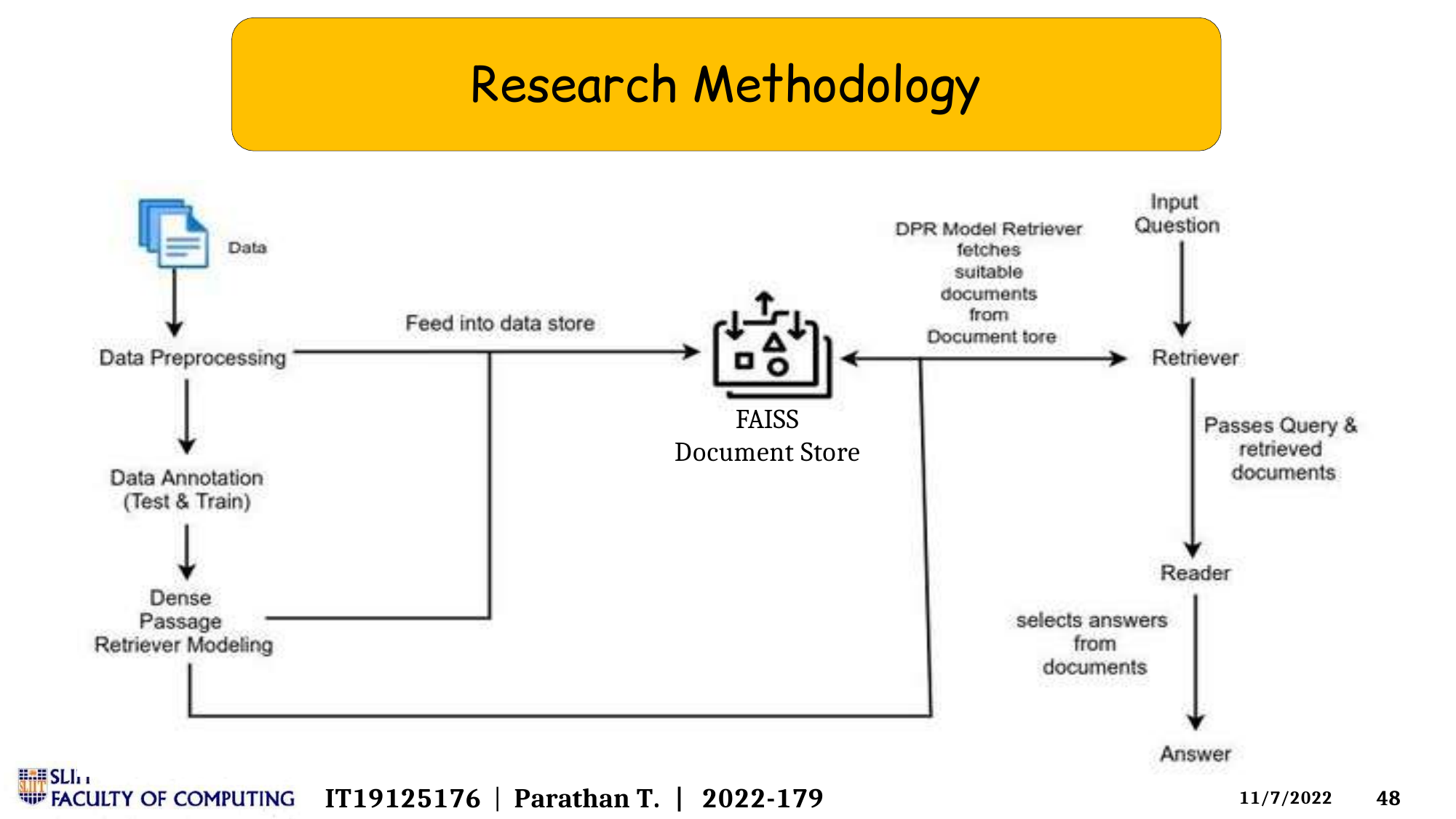

# Research Methodology

FAISS
Document Store
IT19125176  |  Parathan T.	|	2022-179
48
11/7/2022